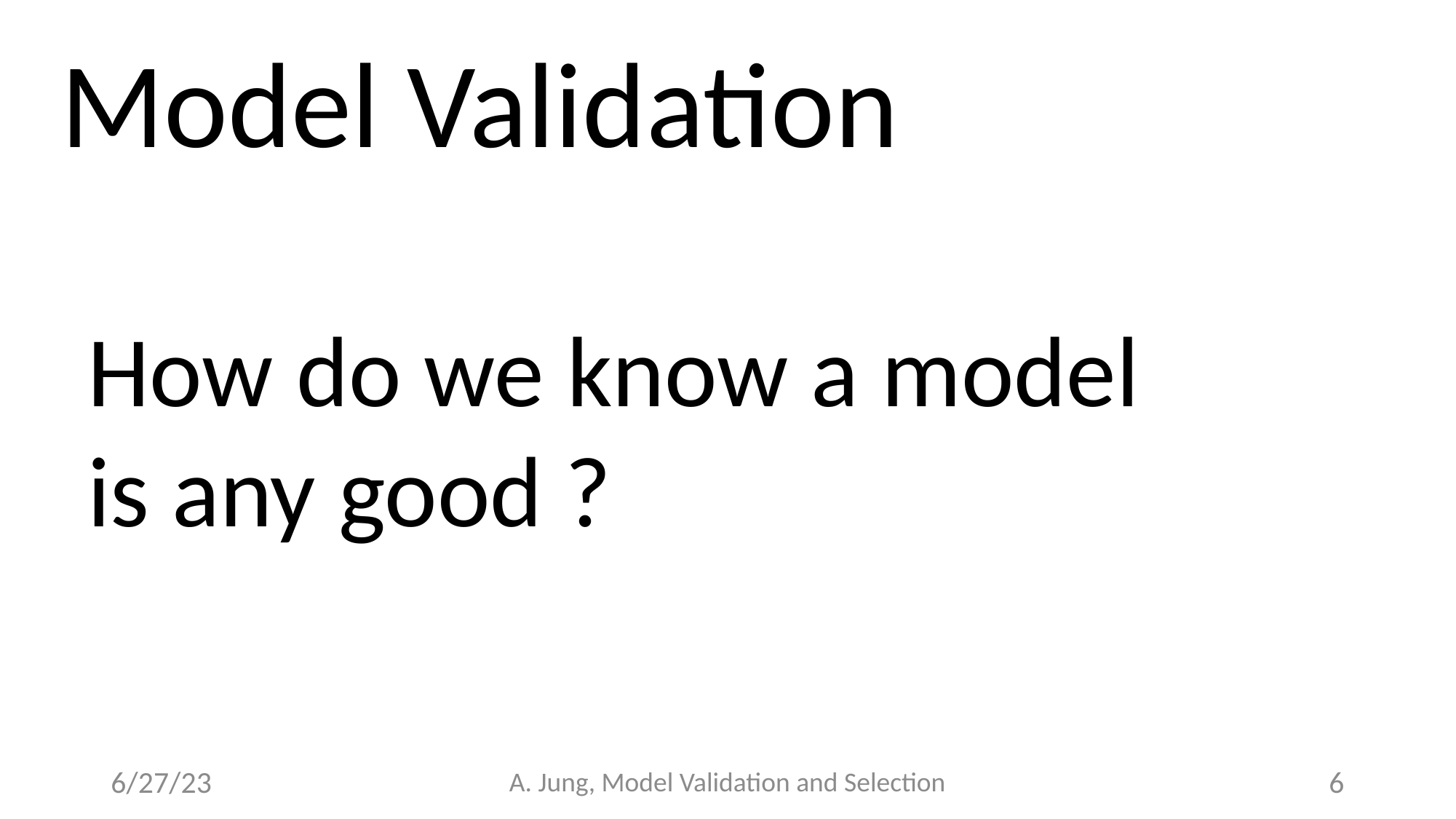

# Model Validation
How do we know a model
is any good ?
6/27/23
A. Jung, Model Validation and Selection
6